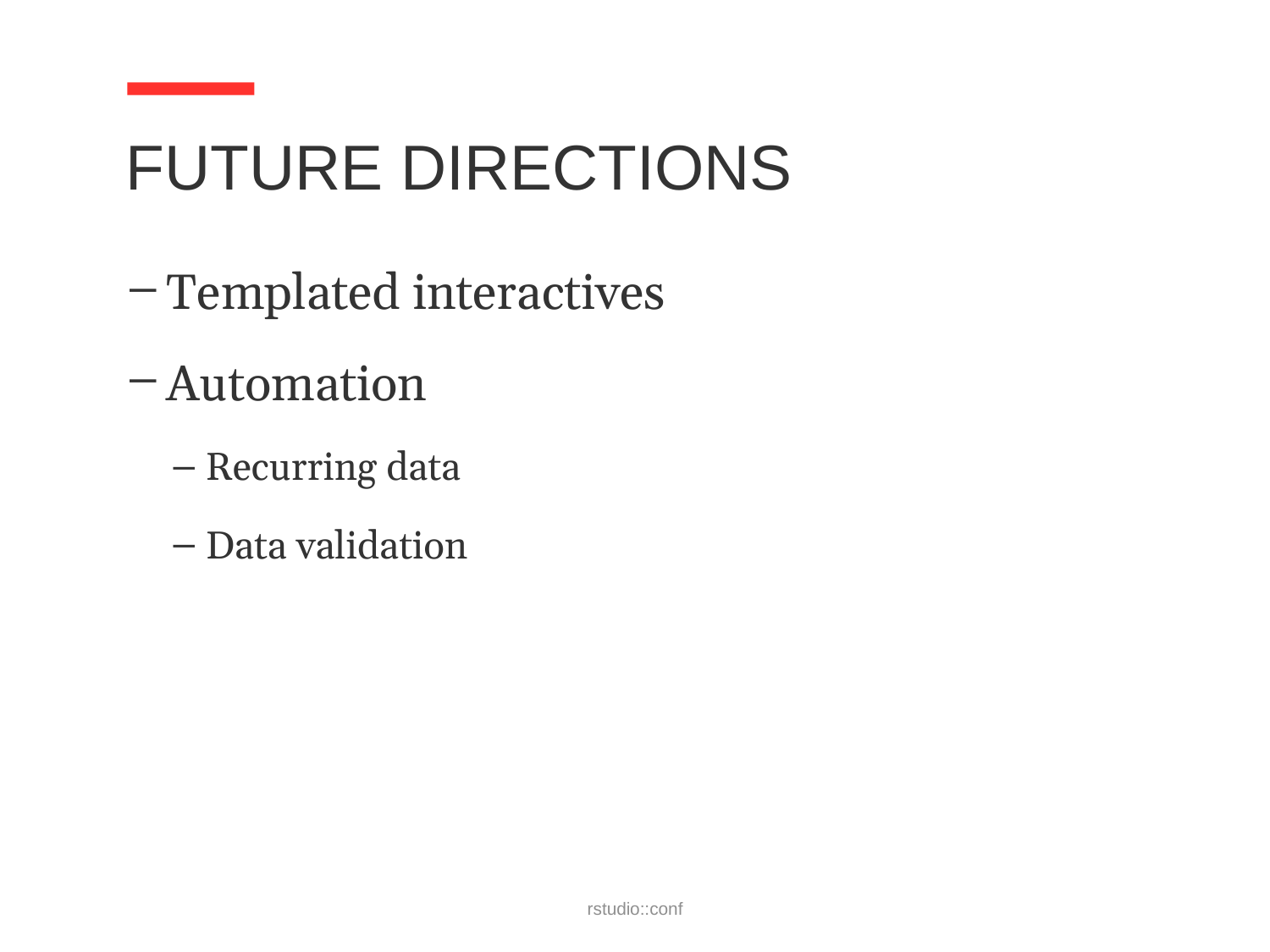

# Future Directions
Templated interactives
Automation
Recurring data
Data validation
rstudio::conf